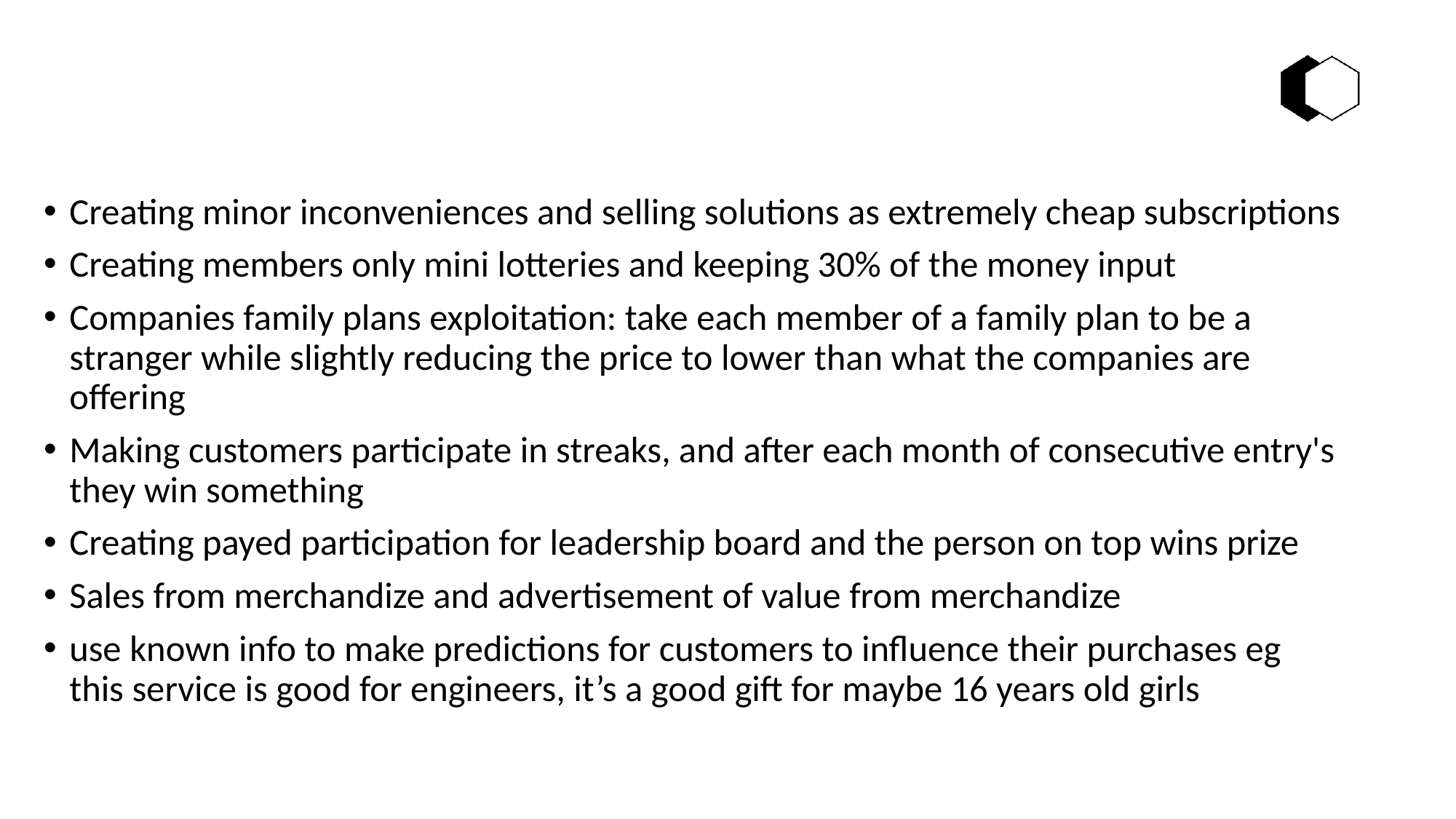

Creating minor inconveniences and selling solutions as extremely cheap subscriptions
Creating members only mini lotteries and keeping 30% of the money input
Companies family plans exploitation: take each member of a family plan to be a stranger while slightly reducing the price to lower than what the companies are offering
Making customers participate in streaks, and after each month of consecutive entry's they win something
Creating payed participation for leadership board and the person on top wins prize
Sales from merchandize and advertisement of value from merchandize
use known info to make predictions for customers to influence their purchases eg this service is good for engineers, it’s a good gift for maybe 16 years old girls